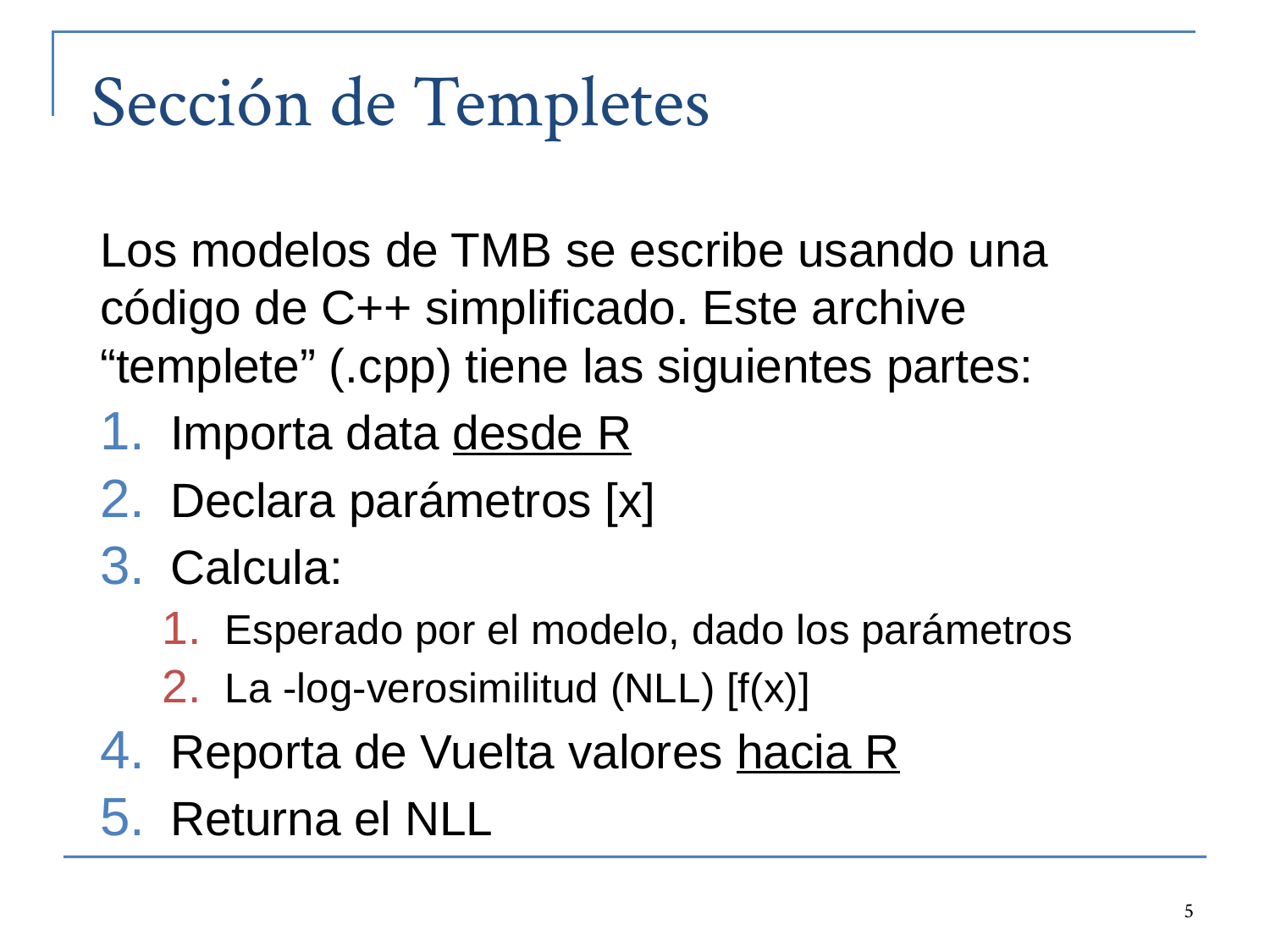

# Sección de Templetes
Los modelos de TMB se escribe usando una código de C++ simplificado. Este archive “templete” (.cpp) tiene las siguientes partes:
Importa data desde R
Declara parámetros [x]
Calcula:
Esperado por el modelo, dado los parámetros
La -log-verosimilitud (NLL) [f(x)]
Reporta de Vuelta valores hacia R
Returna el NLL
5